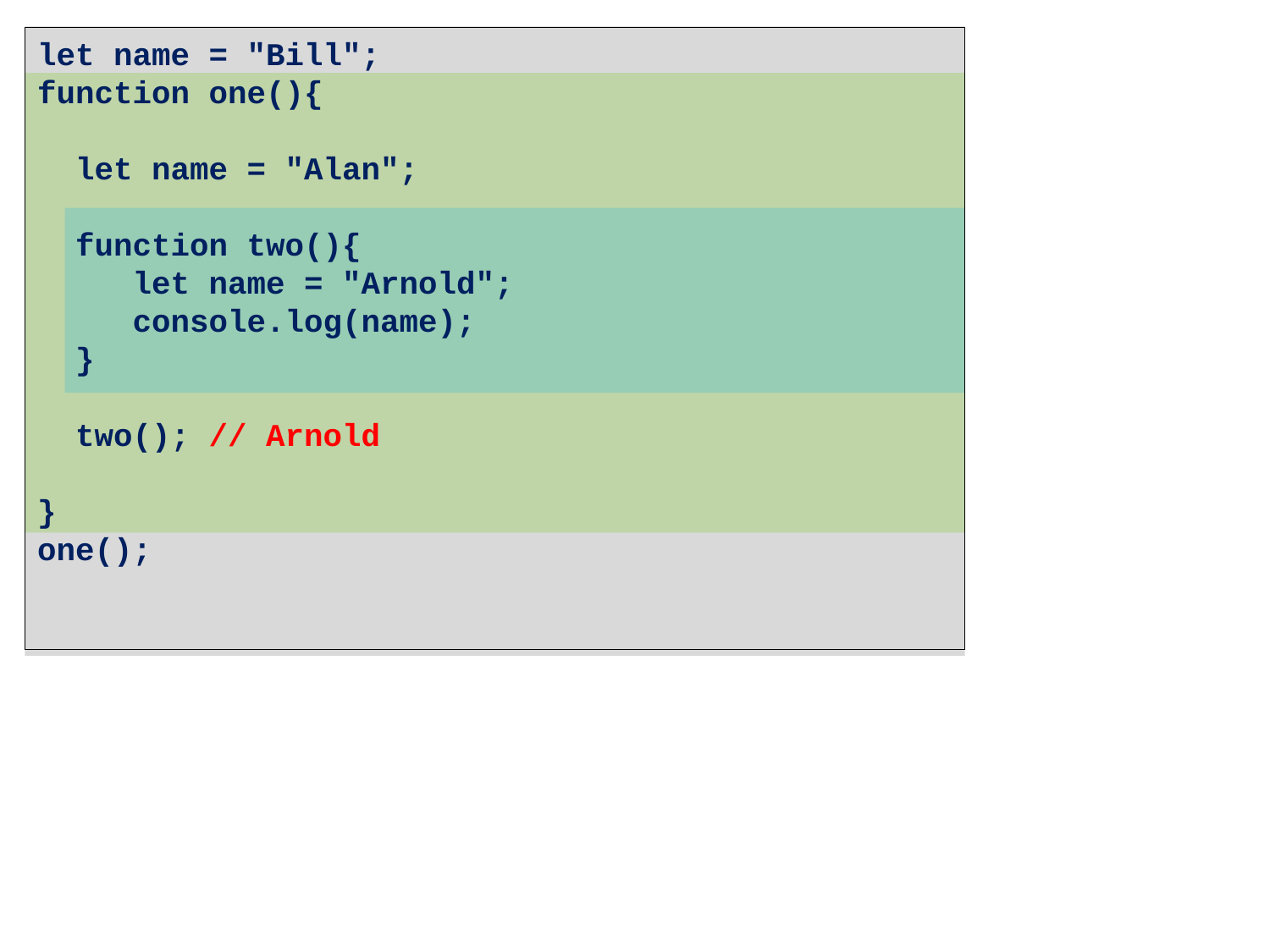

let name = "Bill";
function one(){

  let name = "Alan";

  function two(){
     let name = "Arnold";
     console.log(name);
  }

  two(); // Arnold

}
one();